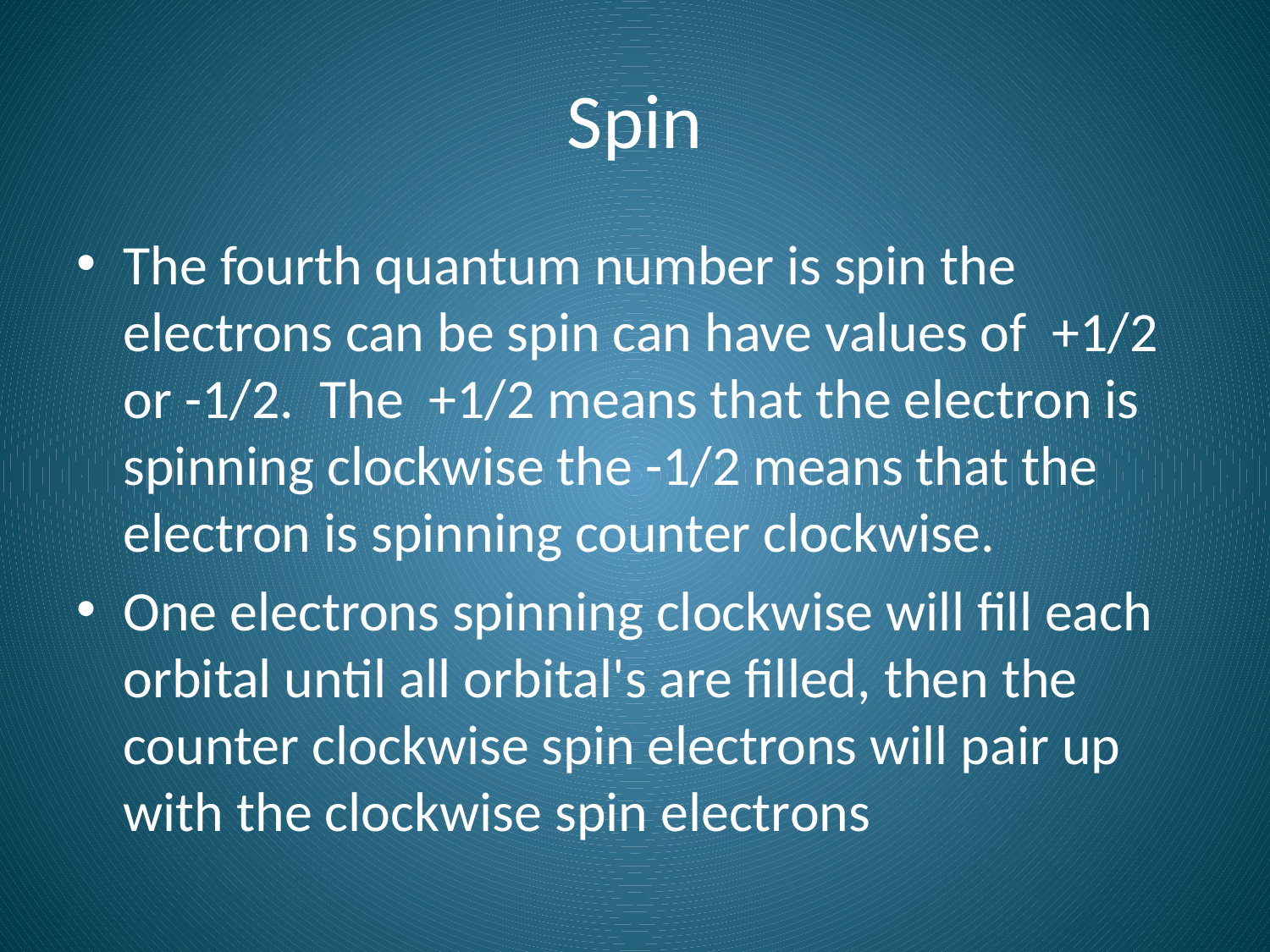

# Spin
The fourth quantum number is spin the electrons can be spin can have values of  +1/2 or -1/2.  The  +1/2 means that the electron is spinning clockwise the -1/2 means that the electron is spinning counter clockwise.
One electrons spinning clockwise will fill each orbital until all orbital's are filled, then the counter clockwise spin electrons will pair up with the clockwise spin electrons